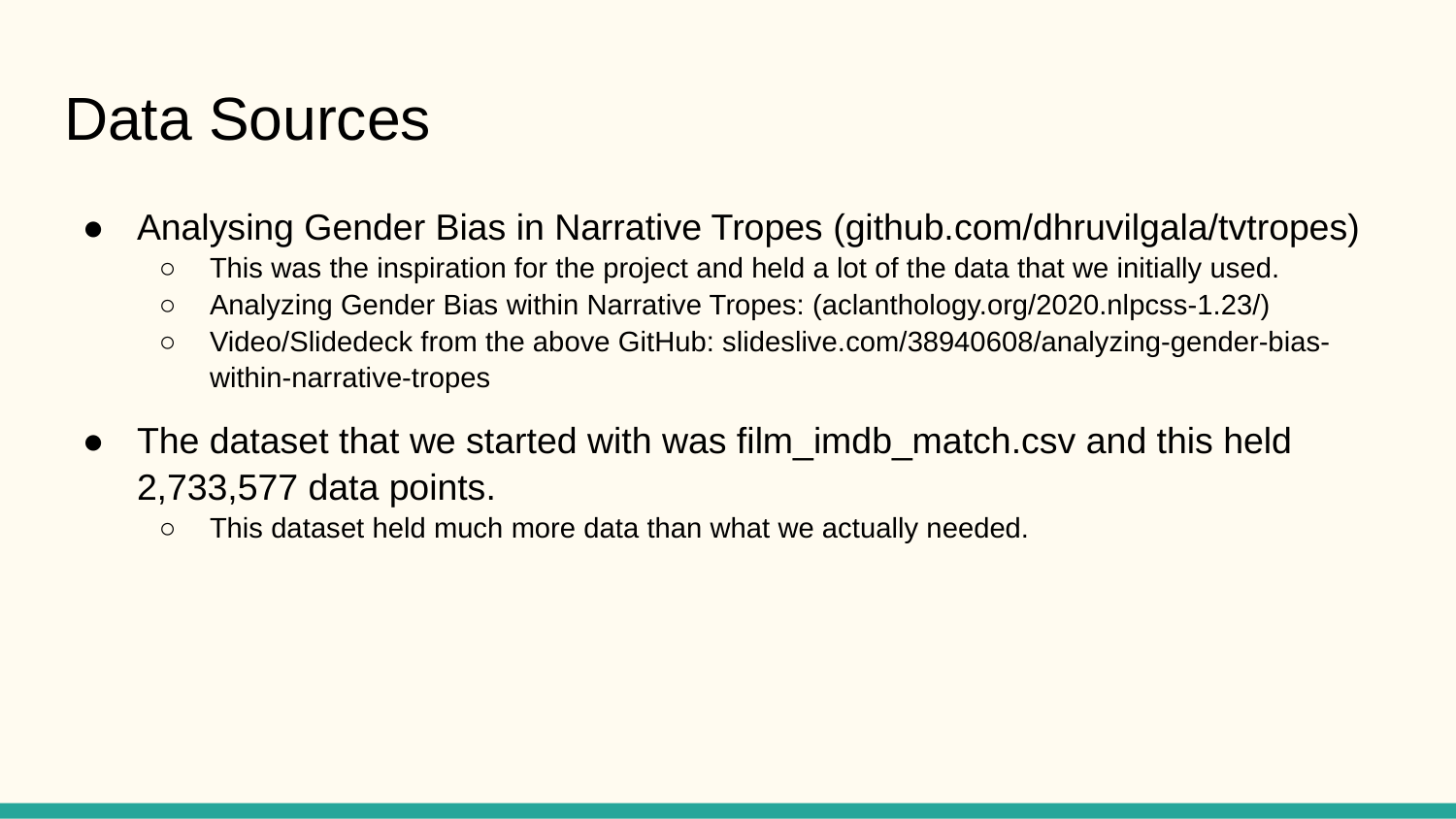

# Data Sources
Analysing Gender Bias in Narrative Tropes (github.com/dhruvilgala/tvtropes)
This was the inspiration for the project and held a lot of the data that we initially used.
Analyzing Gender Bias within Narrative Tropes: (aclanthology.org/2020.nlpcss-1.23/)
Video/Slidedeck from the above GitHub: slideslive.com/38940608/analyzing-gender-bias-within-narrative-tropes
The dataset that we started with was film_imdb_match.csv and this held 2,733,577 data points.
This dataset held much more data than what we actually needed.